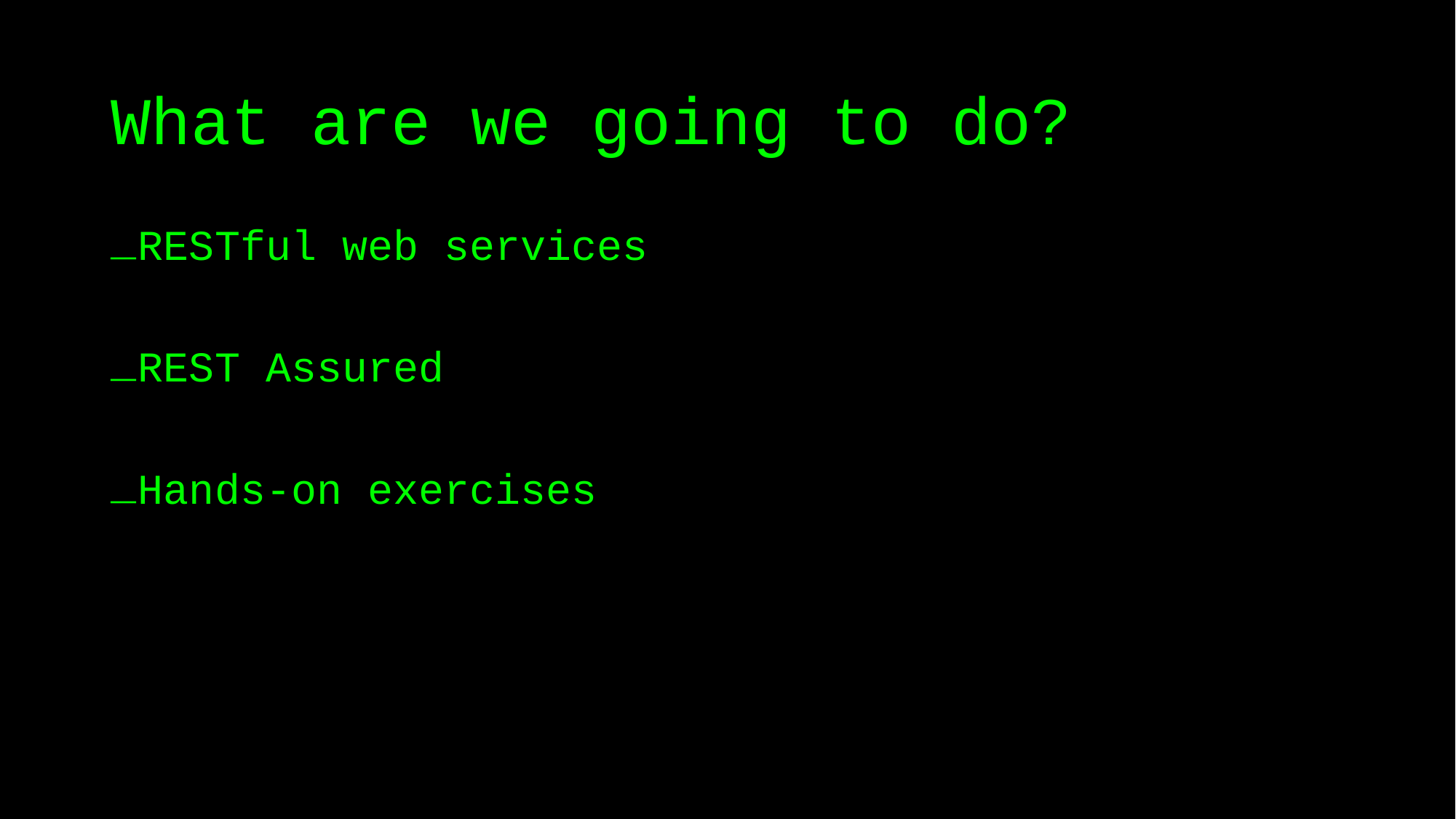

# What are we going to do?
RESTful web services

REST Assured

Hands-on exercises